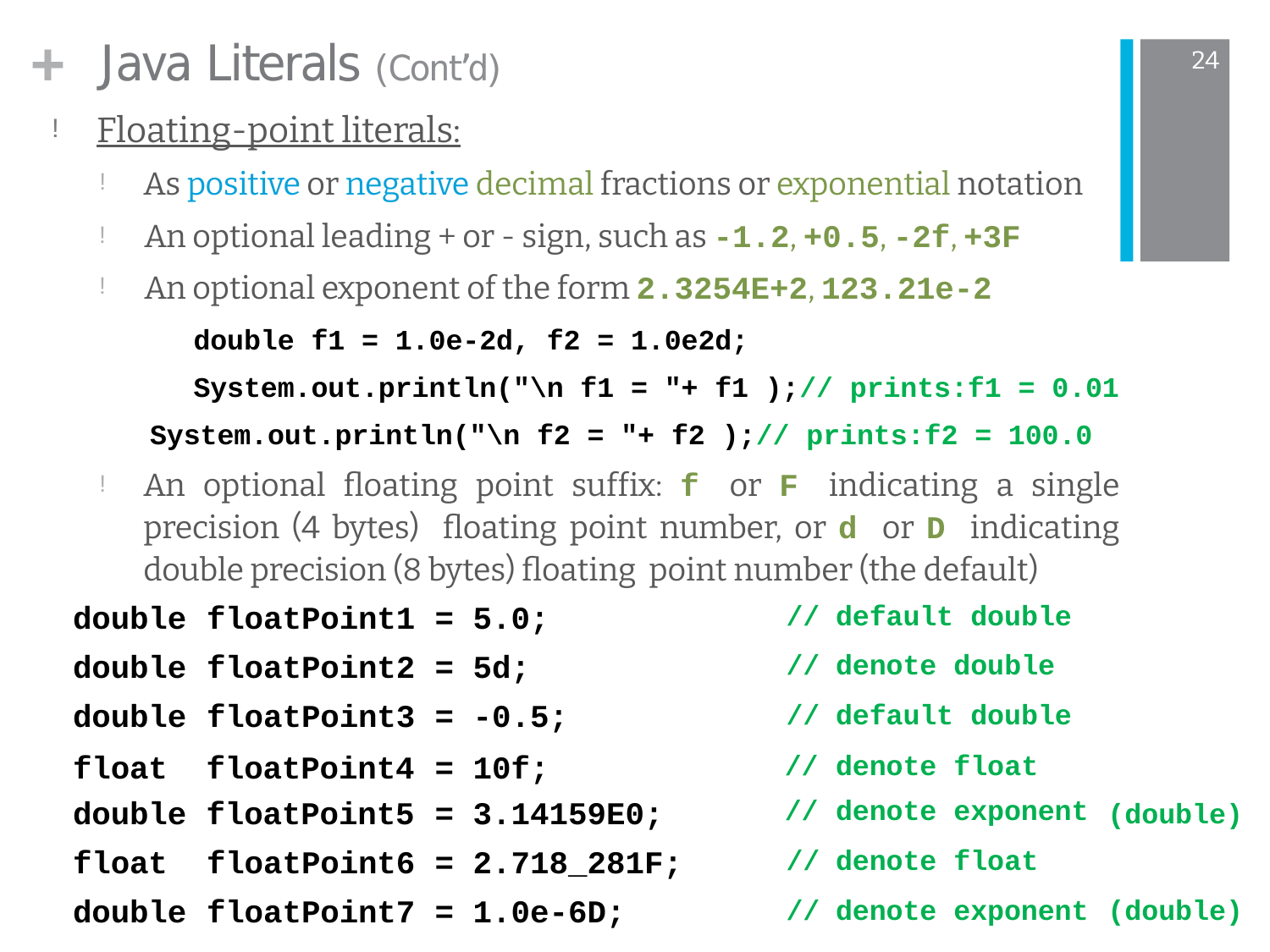

# Java Literals (Cont’d)
+

24
Floating-point literals:
As positive or negative decimal fractions or exponential notation
An optional leading + or - sign, such as -1.2, +0.5, -2f, +3F
An optional exponent of the form 2.3254E+2, 123.21e-2
	double f1 = 1.0e-2d, f2 = 1.0e2d;
	System.out.println("\n f1 = "+ f1 );// prints:f1 = 0.01
   System.out.println("\n f2 = "+ f2 );// prints:f2 = 100.0
An optional floating point suffix: f or F indicating a single precision (4 bytes)  floating point number, or d or D indicating double precision (8 bytes) floating  point number (the default)
| double | floatPoint1 | = | 5.0; | // | default double |  |
| --- | --- | --- | --- | --- | --- | --- |
| double | floatPoint2 | = | 5d; | // | denote double |  |
| double | floatPoint3 | = | -0.5; | // | default double |  |
| float double | floatPoint4 floatPoint5 | = = | 10f; 3.14159E0; | // // | denote float denote exponent | (double) |
| float | floatPoint6 | = | 2.718\_281F; | // | denote float |  |
| double | floatPoint7 | = | 1.0e-6D; | // | denote exponent | (double) |